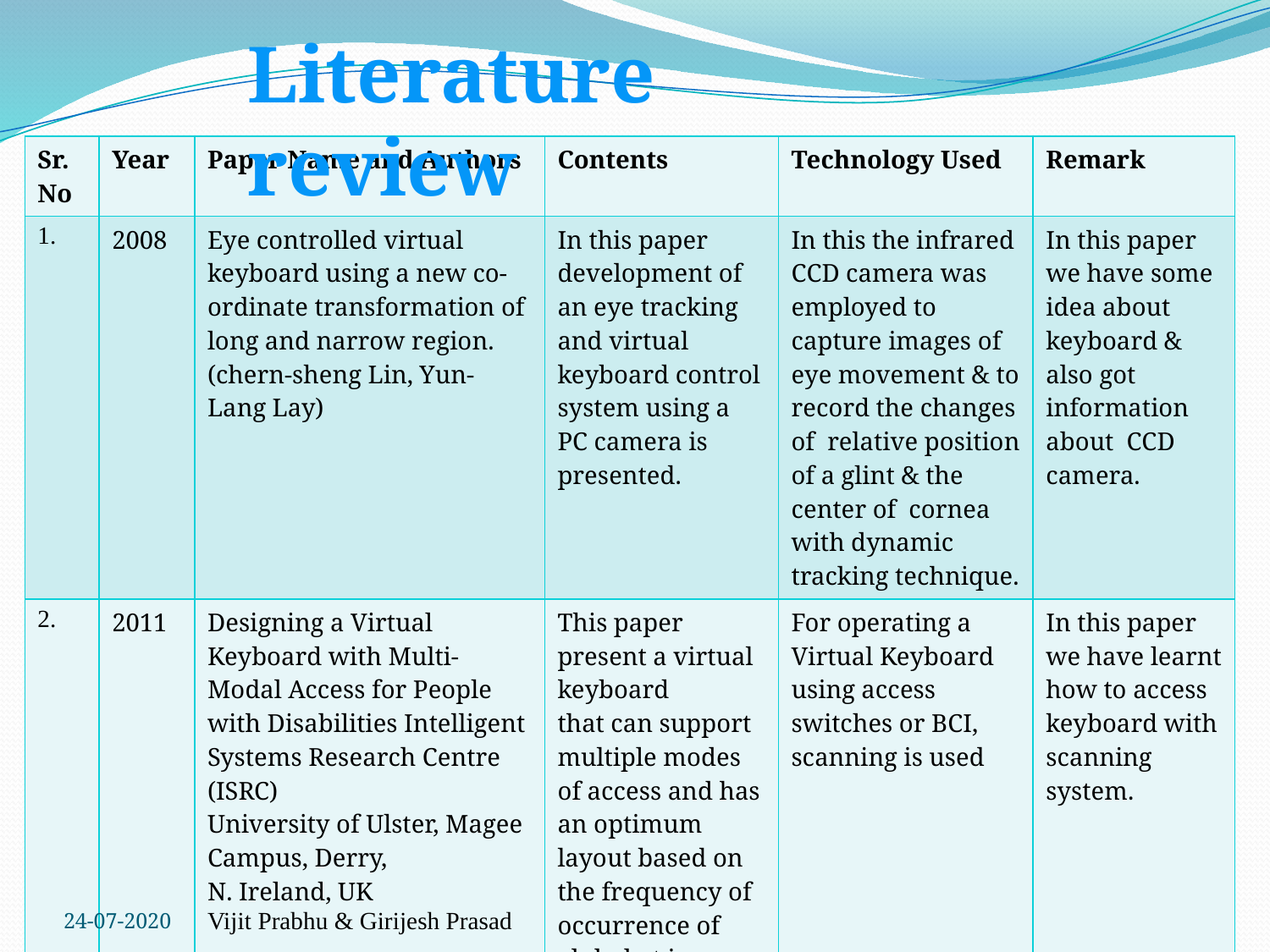

Literature review
| Sr. No | Year | Paper Name and Authors | Contents | Technology Used | Remark |
| --- | --- | --- | --- | --- | --- |
| 1. | 2008 | Eye controlled virtual keyboard using a new co-ordinate transformation of long and narrow region. (chern-sheng Lin, Yun-Lang Lay) | In this paper development of an eye tracking and virtual keyboard control system using a PC camera is presented. | In this the infrared CCD camera was employed to capture images of eye movement & to record the changes of relative position of a glint & the center of cornea with dynamic tracking technique. | In this paper we have some idea about keyboard & also got information about CCD camera. |
| 2. | 2011 | Designing a Virtual Keyboard with Multi-Modal Access for People with Disabilities Intelligent Systems Research Centre (ISRC) University of Ulster, Magee Campus, Derry, N. Ireland, UK Vijit Prabhu & Girijesh Prasad | This paper present a virtual keyboard that can support multiple modes of access and has an optimum layout based on the frequency of occurrence of alphabet in English text. | For operating a Virtual Keyboard using access switches or BCI, scanning is used | In this paper we have learnt how to access keyboard with scanning system. |
24-07-2020
Eye Tracking on Screen Keyboard
6